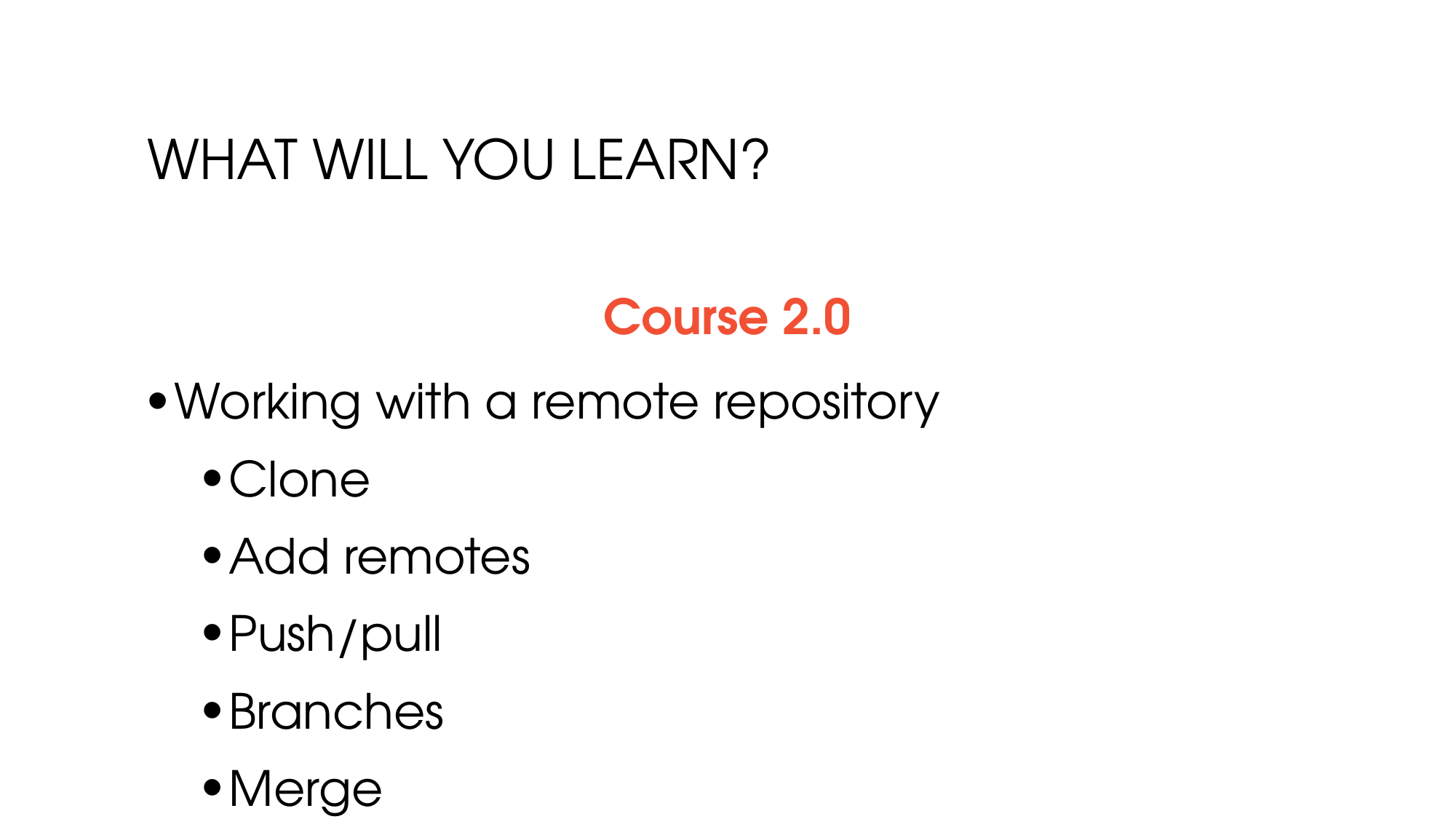

# What will you learn?
Course 2.0
Working with a remote repository
Clone
Add remotes
Push/pull
Branches
Merge